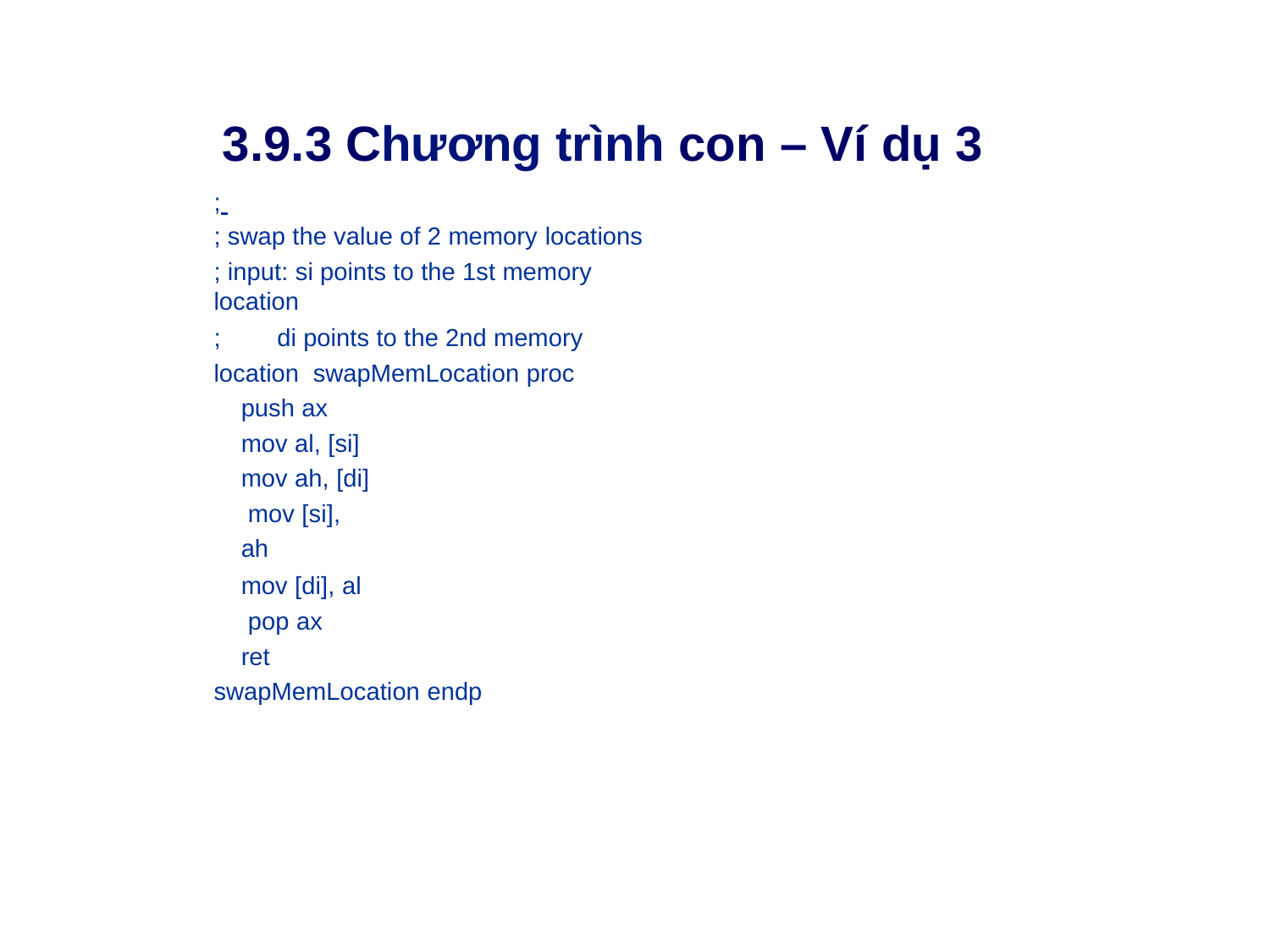

# 3.9.3 Chương trình con – Ví dụ 3
;
; swap the value of 2 memory locations
; input: si points to the 1st memory location
;	di points to the 2nd memory location  swapMemLocation proc
push ax  mov al, [si]  mov ah, [di]  mov [si], ah
mov [di], al  pop ax
ret  swapMemLocation endp